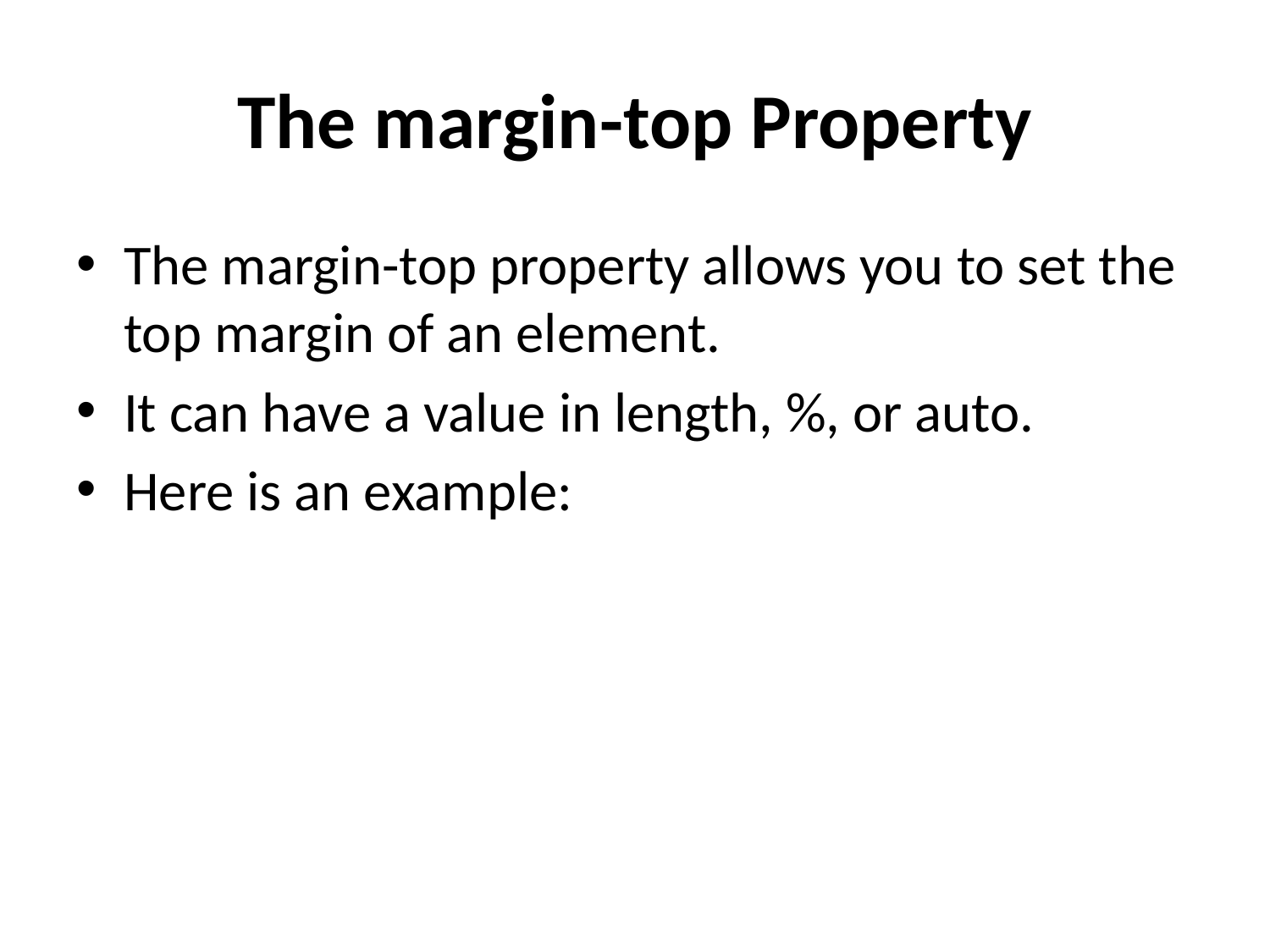

# The margin-top Property
The margin-top property allows you to set the top margin of an element.
It can have a value in length, %, or auto.
Here is an example: